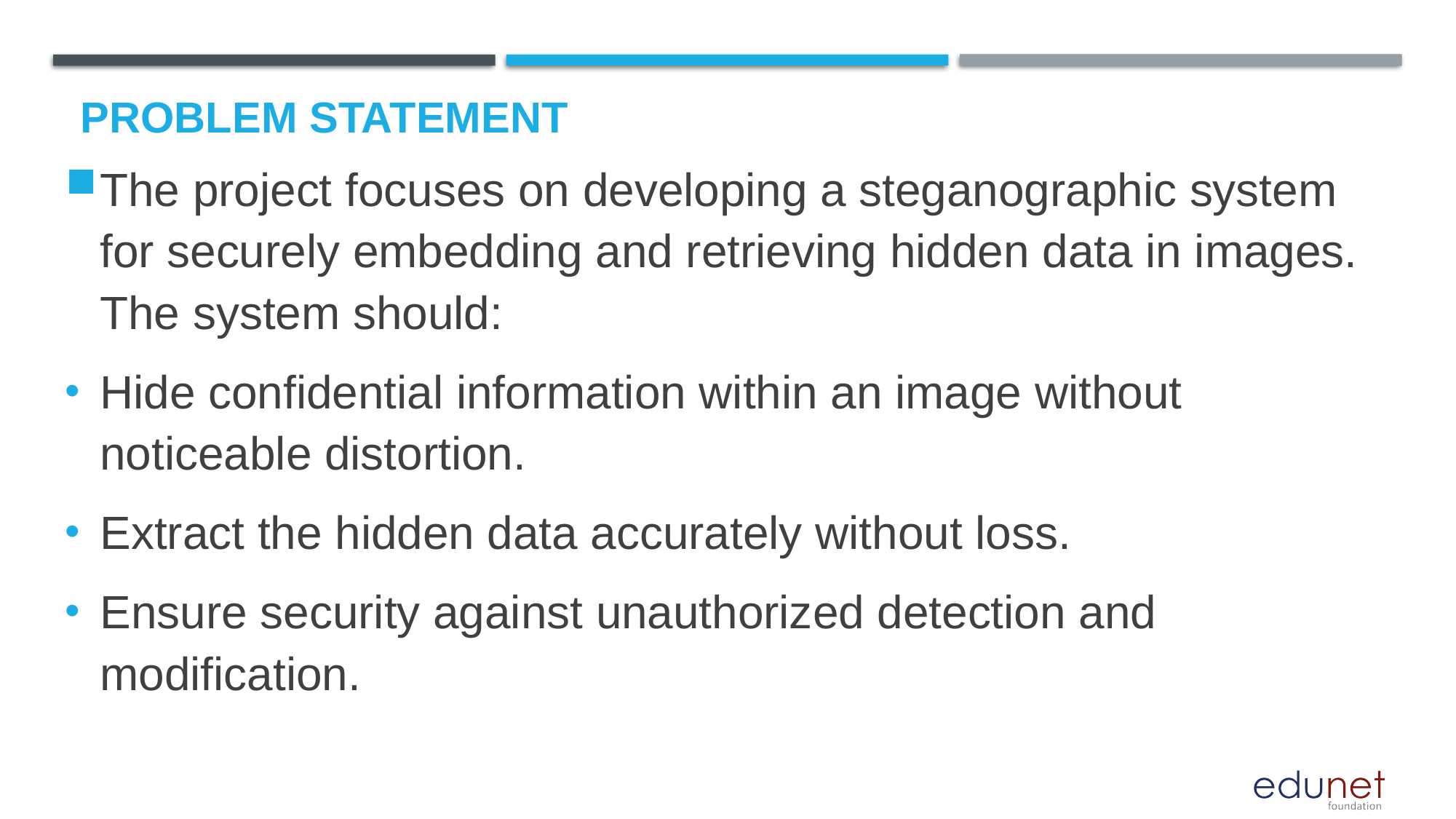

# Problem Statement
The project focuses on developing a steganographic system for securely embedding and retrieving hidden data in images. The system should:
Hide confidential information within an image without noticeable distortion.
Extract the hidden data accurately without loss.
Ensure security against unauthorized detection and modification.